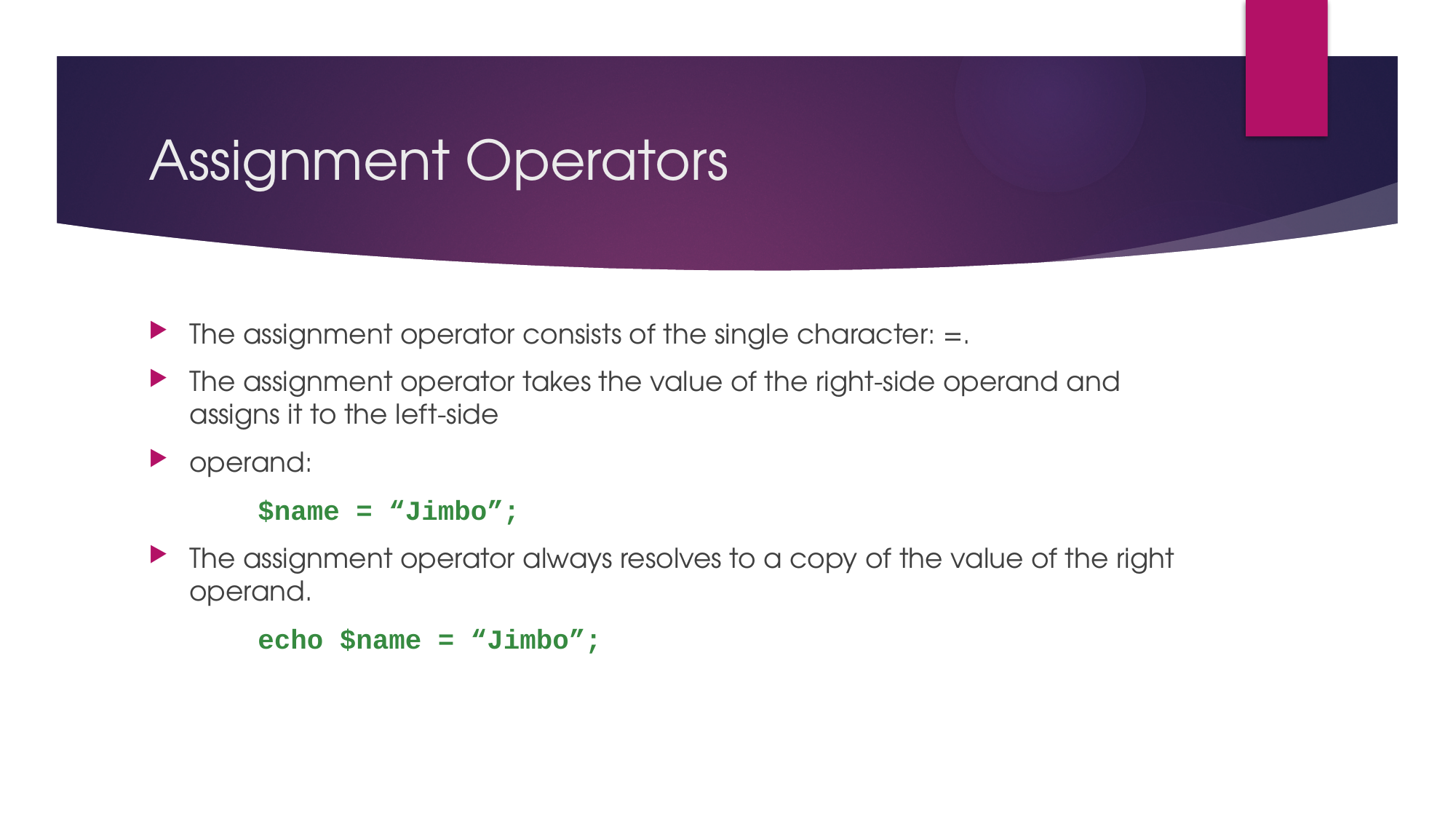

# Assignment Operators
The assignment operator consists of the single character: =.
The assignment operator takes the value of the right-side operand and assigns it to the left-side
operand:
	$name = “Jimbo”;
The assignment operator always resolves to a copy of the value of the right operand.
	echo $name = “Jimbo”;